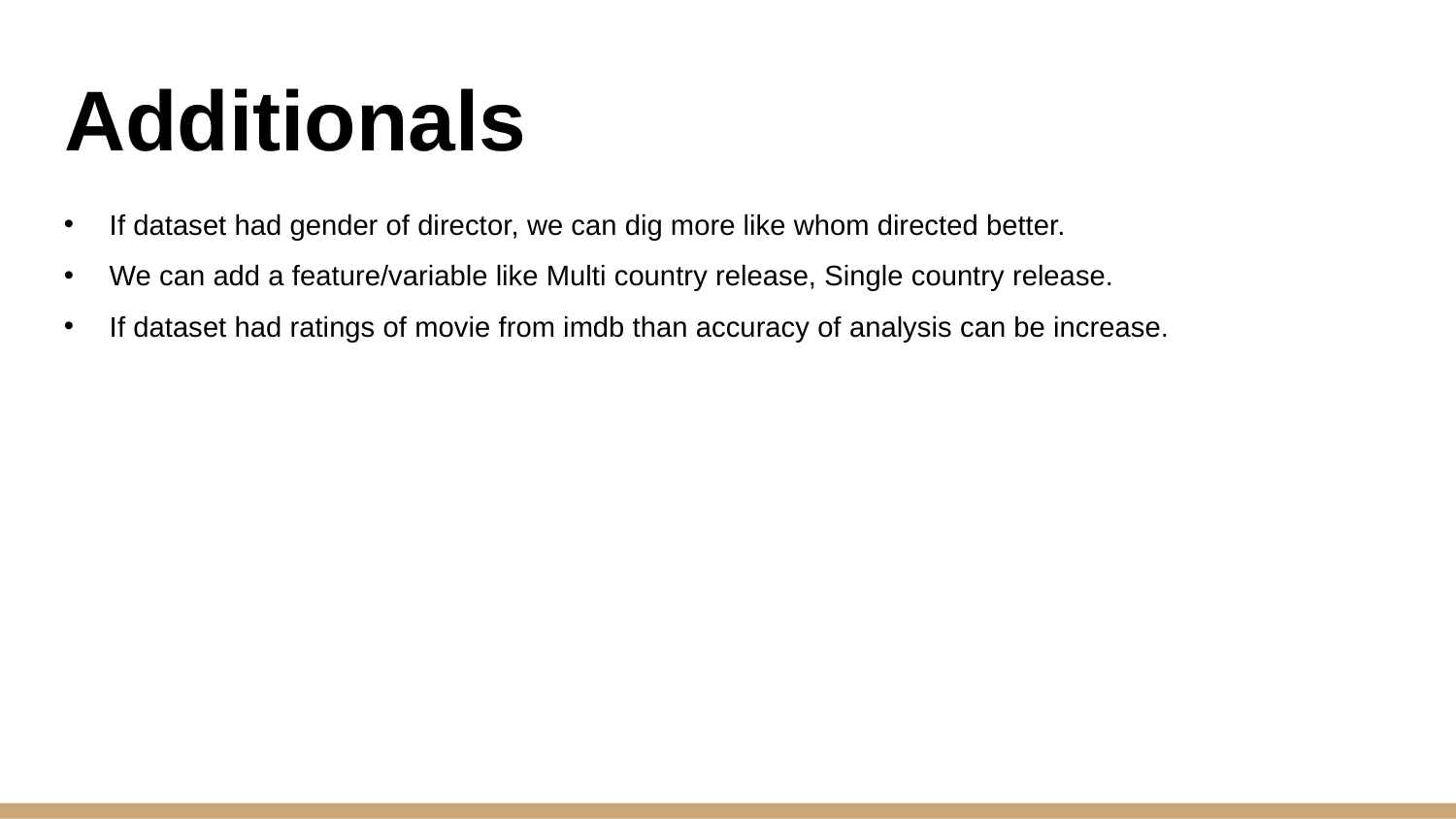

# Additionals
If dataset had gender of director, we can dig more like whom directed better.
We can add a feature/variable like Multi country release, Single country release.
If dataset had ratings of movie from imdb than accuracy of analysis can be increase.